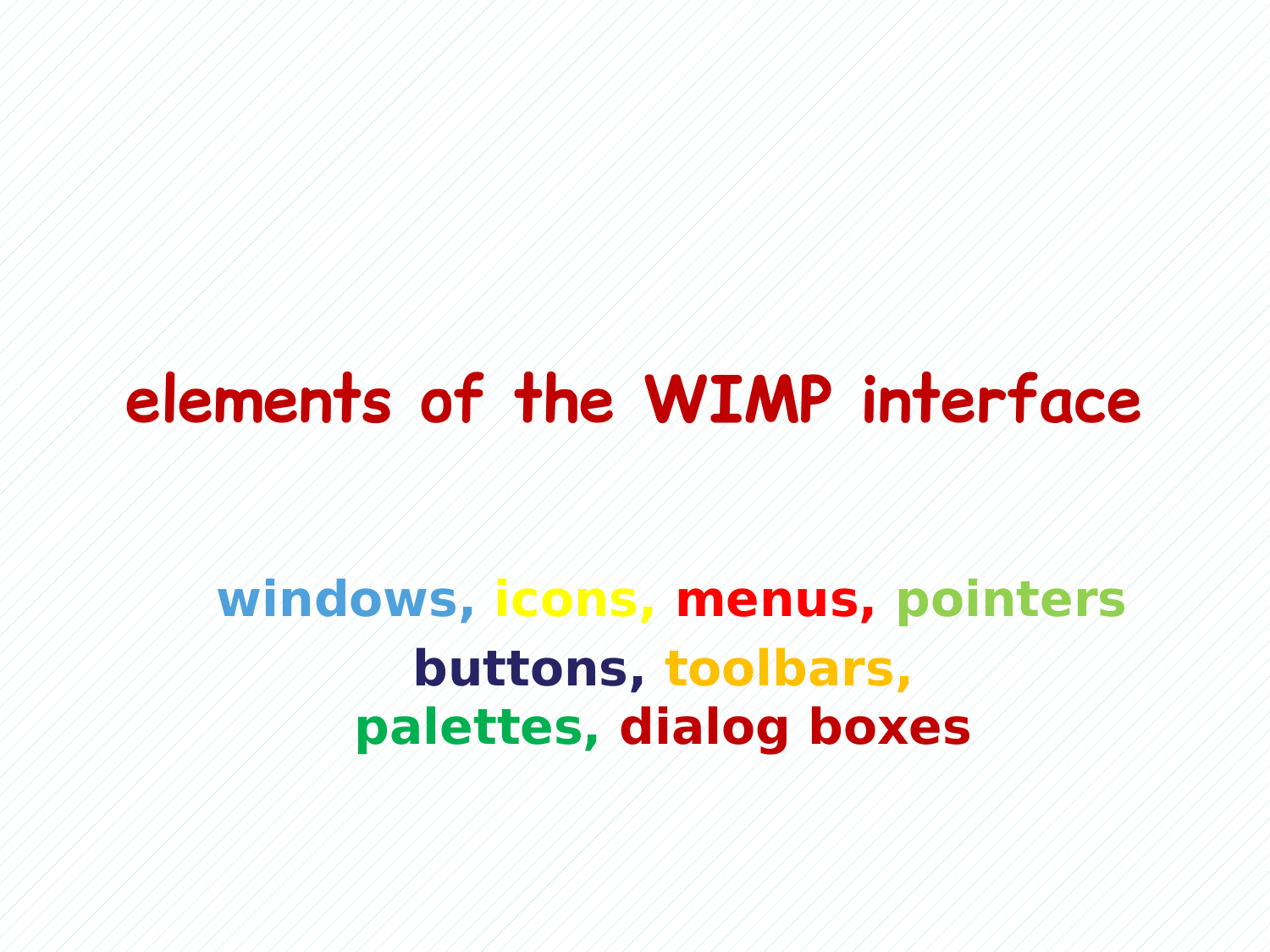

# elements of the WIMP interface
windows, icons, menus, pointers
buttons, toolbars,
palettes, dialog boxes